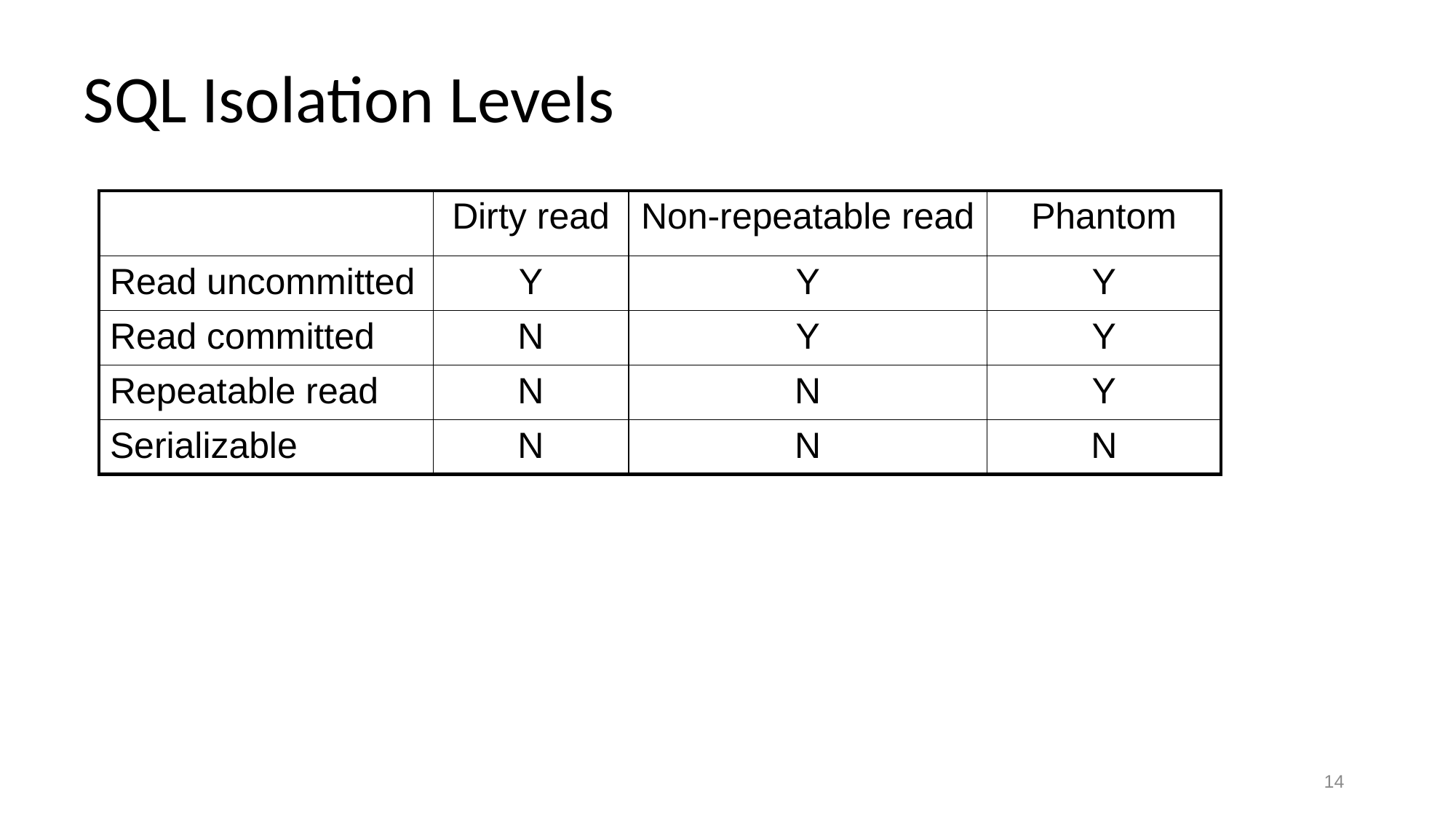

# SQL Isolation Levels
|  | Dirty read | Non-repeatable read | Phantom |
| --- | --- | --- | --- |
| Read uncommitted | Y | Y | Y |
| Read committed | N | Y | Y |
| Repeatable read | N | N | Y |
| Serializable | N | N | N |
14